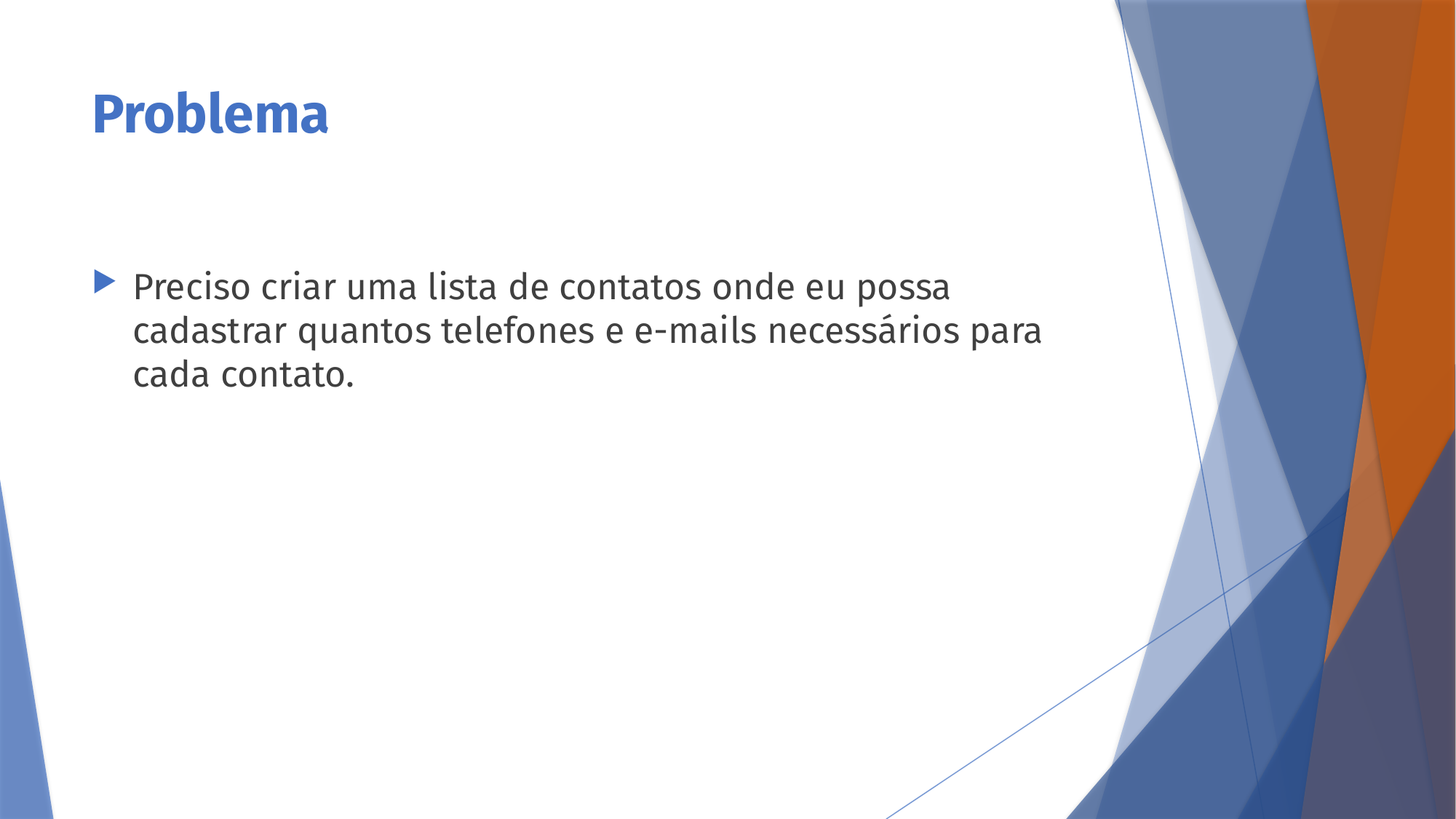

# Problema
Preciso criar uma lista de contatos onde eu possa cadastrar quantos telefones e e-mails necessários para cada contato.